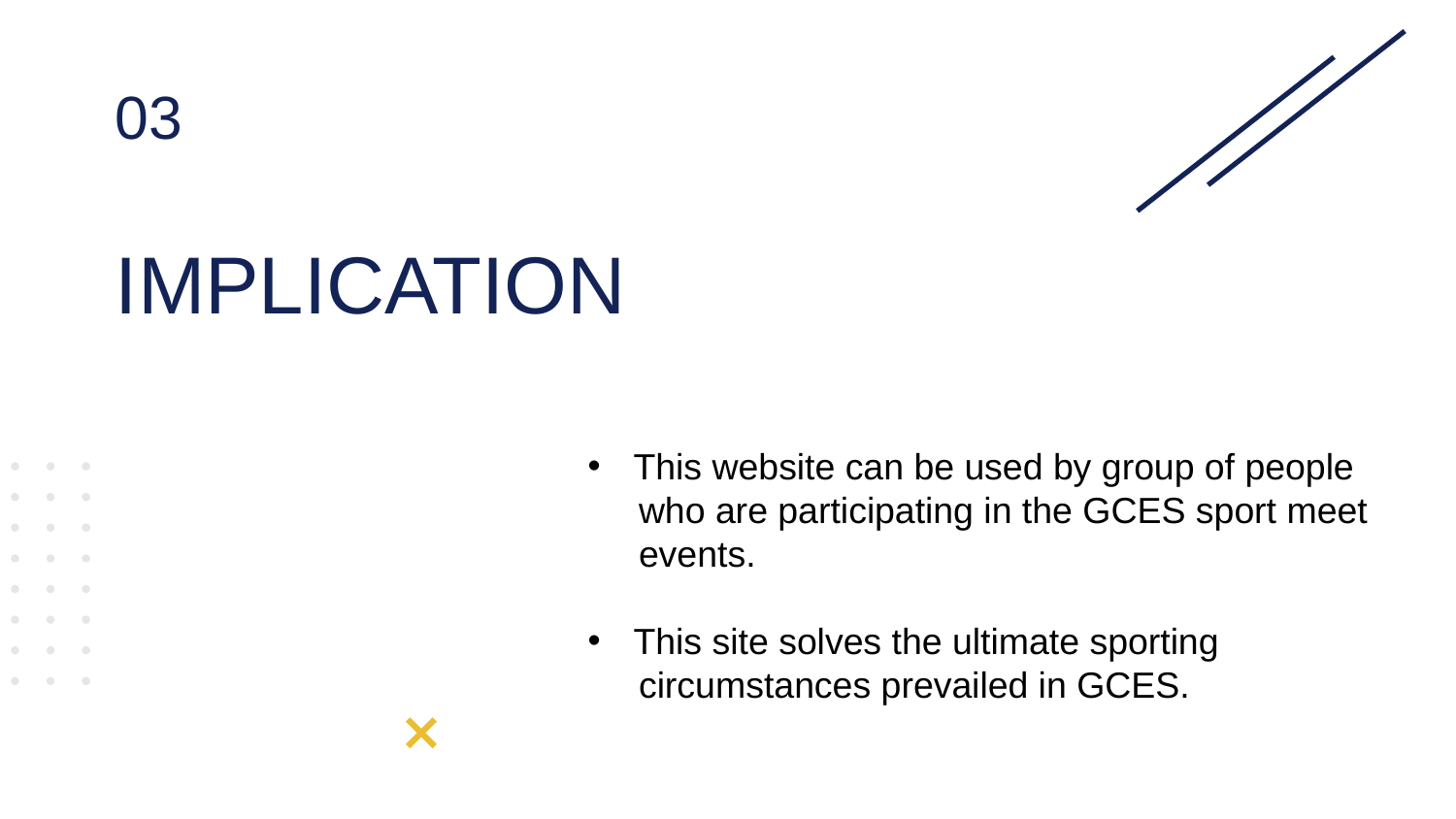

# 03
IMPLICATION
This website can be used by group of people
     who are participating in the GCES sport meet
     events.

This site solves the ultimate sporting
     circumstances prevailed in GCES.